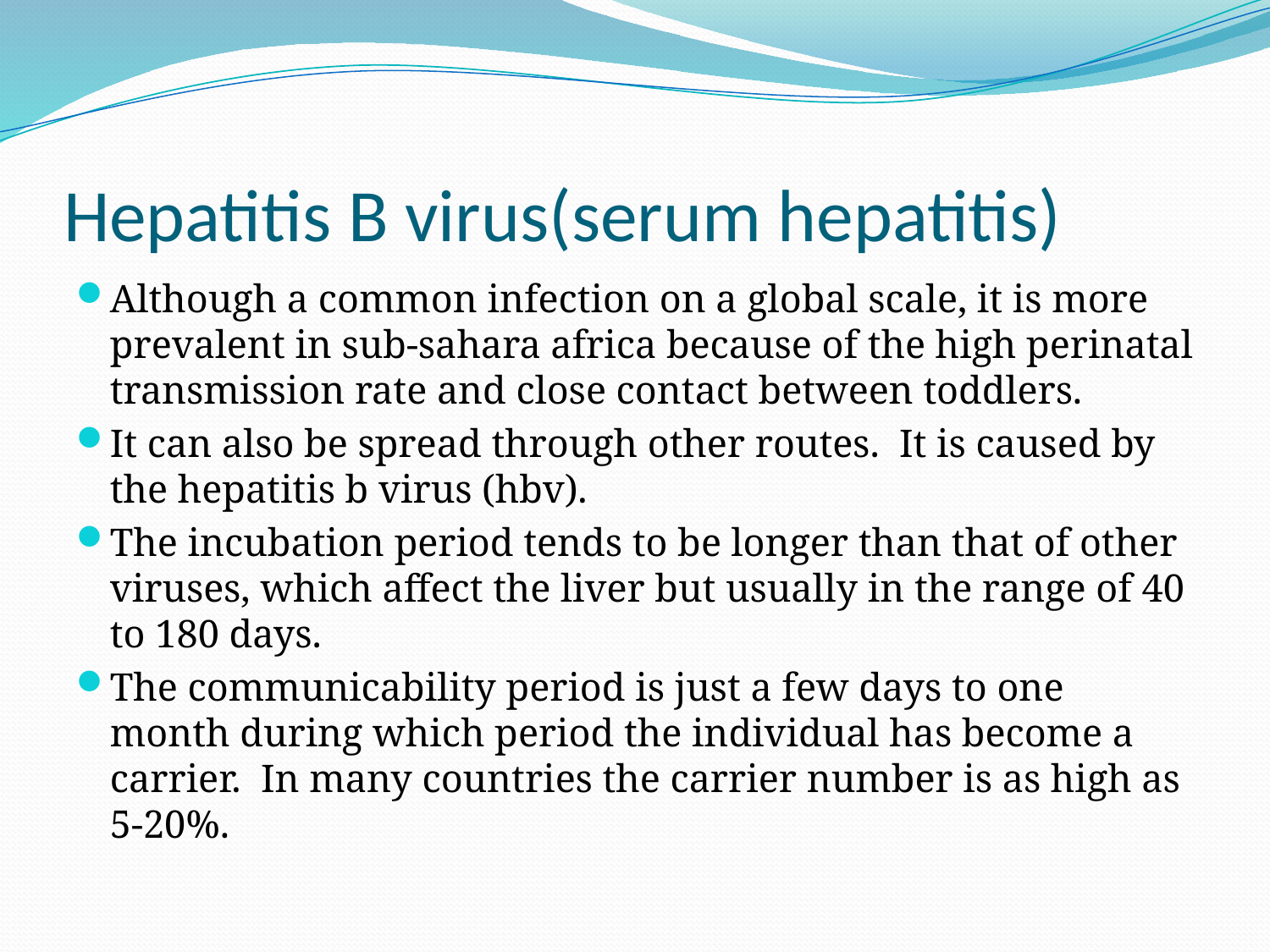

# Hepatitis B virus(serum hepatitis)
Although a common infection on a global scale, it is more prevalent in sub-sahara africa because of the high perinatal transmission rate and close contact between toddlers.
It can also be spread through other routes.  It is caused by the hepatitis b virus (hbv).
The incubation period tends to be longer than that of other viruses, which affect the liver but usually in the range of 40 to 180 days.
The communicability period is just a few days to one month during which period the individual has become a carrier.  In many countries the carrier number is as high as 5-20%.